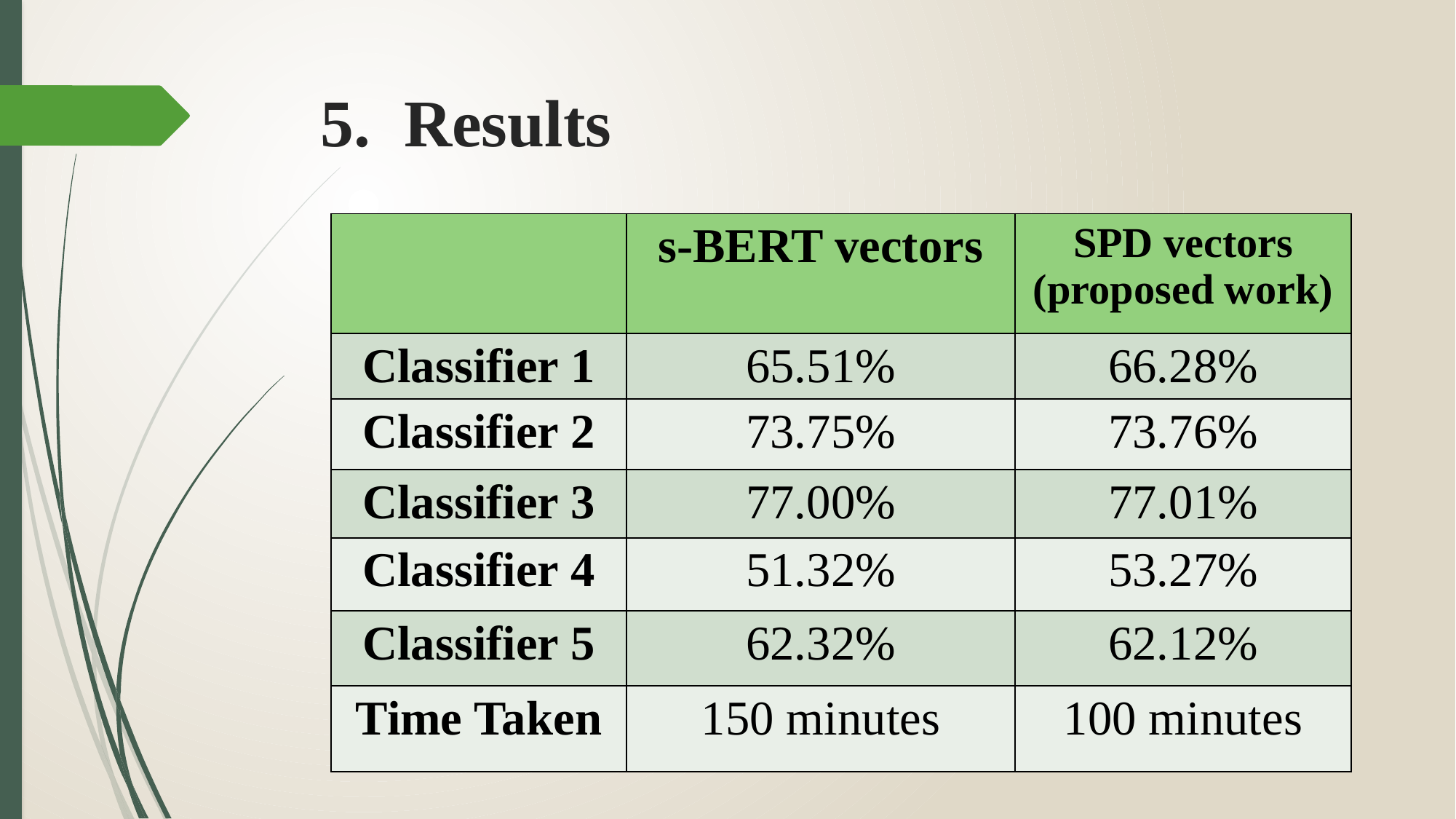

# 5.  Results
|  | s-BERT vectors | SPD vectors (proposed work) |
| --- | --- | --- |
| Classifier 1 | 65.51% | 66.28% |
| Classifier 2 | 73.75% | 73.76% |
| Classifier 3 | 77.00% | 77.01% |
| Classifier 4 | 51.32% | 53.27% |
| Classifier 5 | 62.32% | 62.12% |
| Time Taken | 150 minutes | 100 minutes |